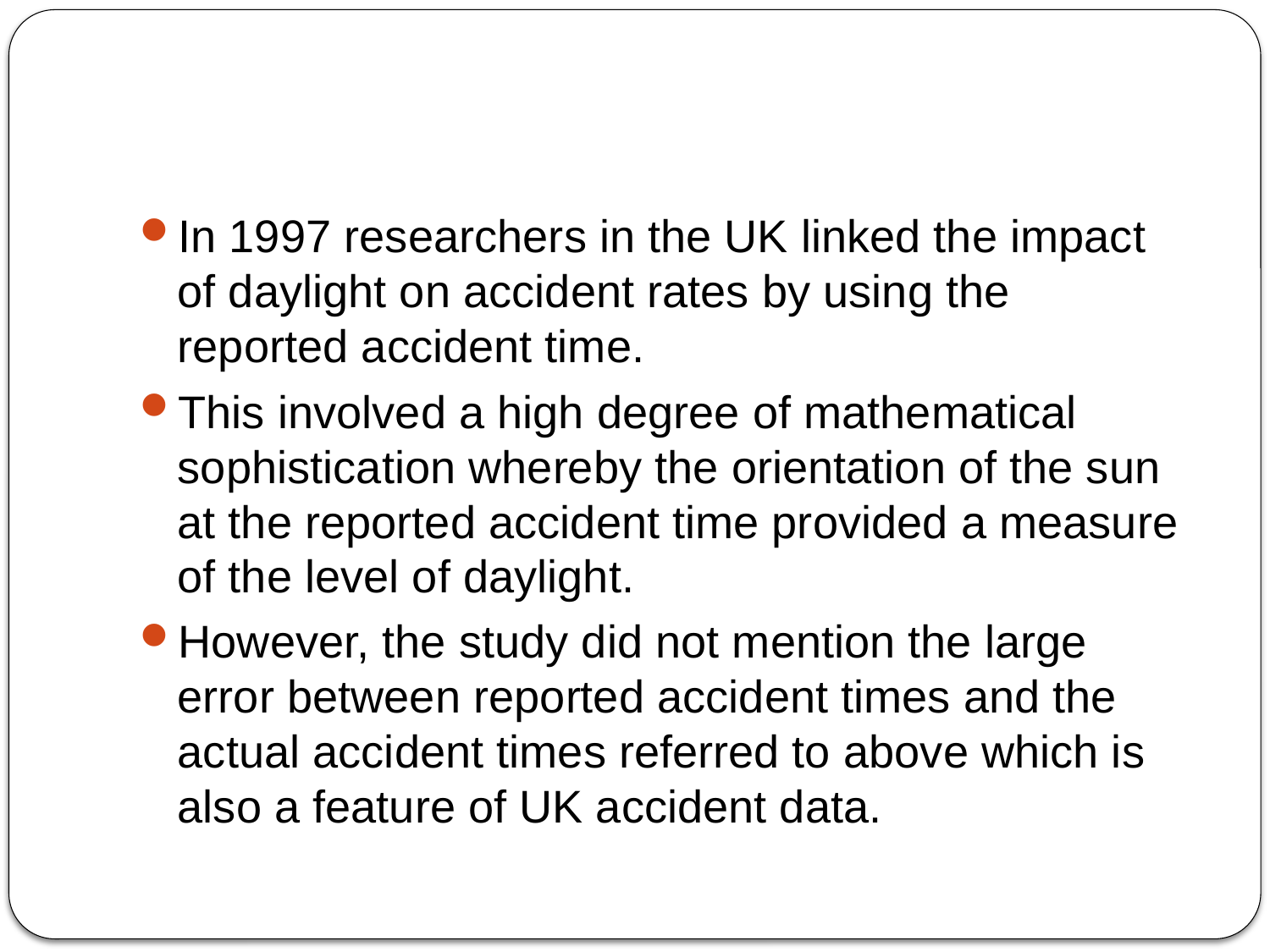

#
In 1997 researchers in the UK linked the impact of daylight on accident rates by using the reported accident time.
This involved a high degree of mathematical sophistication whereby the orientation of the sun at the reported accident time provided a measure of the level of daylight.
However, the study did not mention the large error between reported accident times and the actual accident times referred to above which is also a feature of UK accident data.